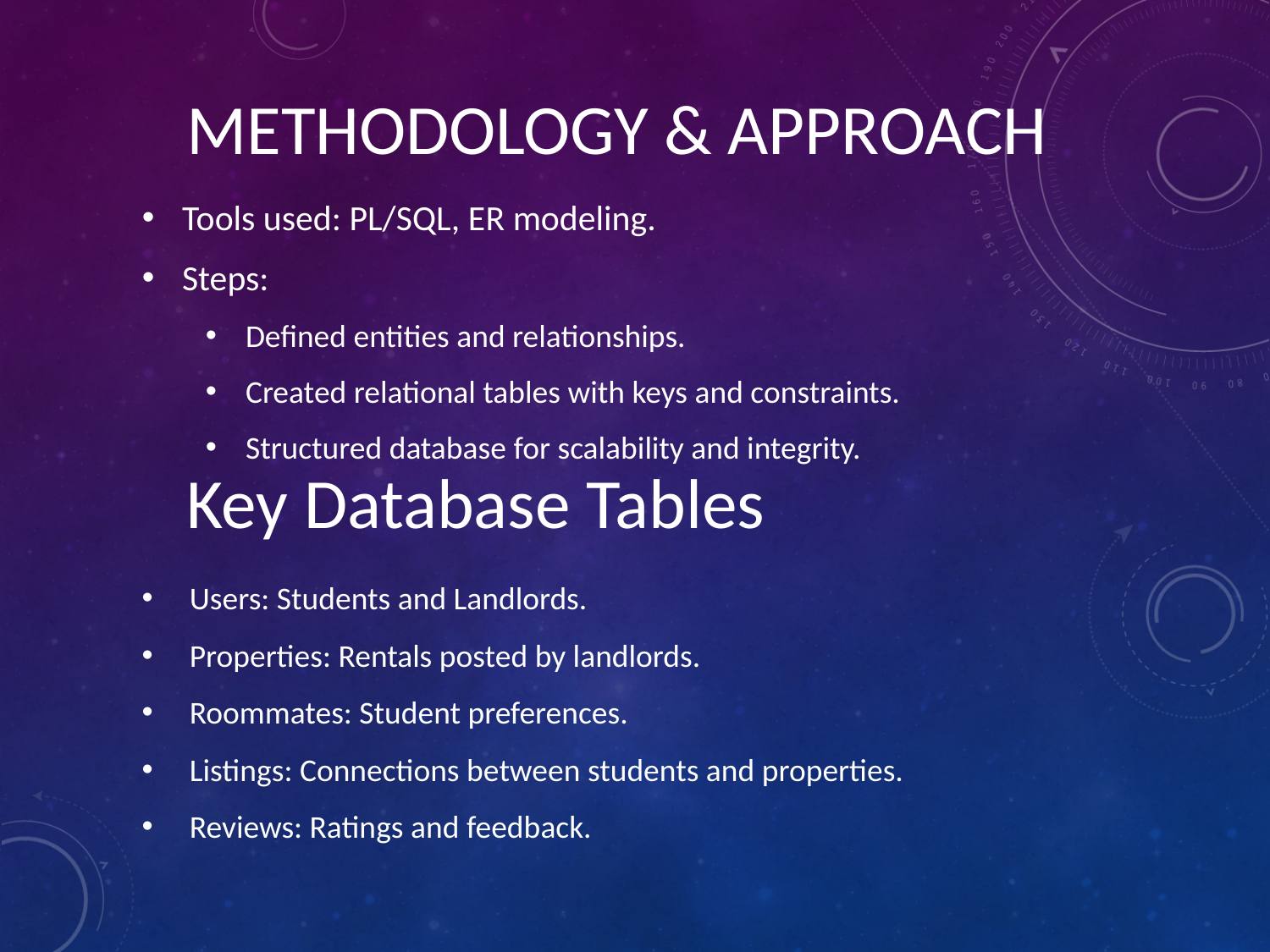

# Methodology & Approach
Tools used: PL/SQL, ER modeling.
Steps:
Defined entities and relationships.
Created relational tables with keys and constraints.
Structured database for scalability and integrity.

Key Database Tables
Users: Students and Landlords.
Properties: Rentals posted by landlords.
Roommates: Student preferences.
Listings: Connections between students and properties.
Reviews: Ratings and feedback.